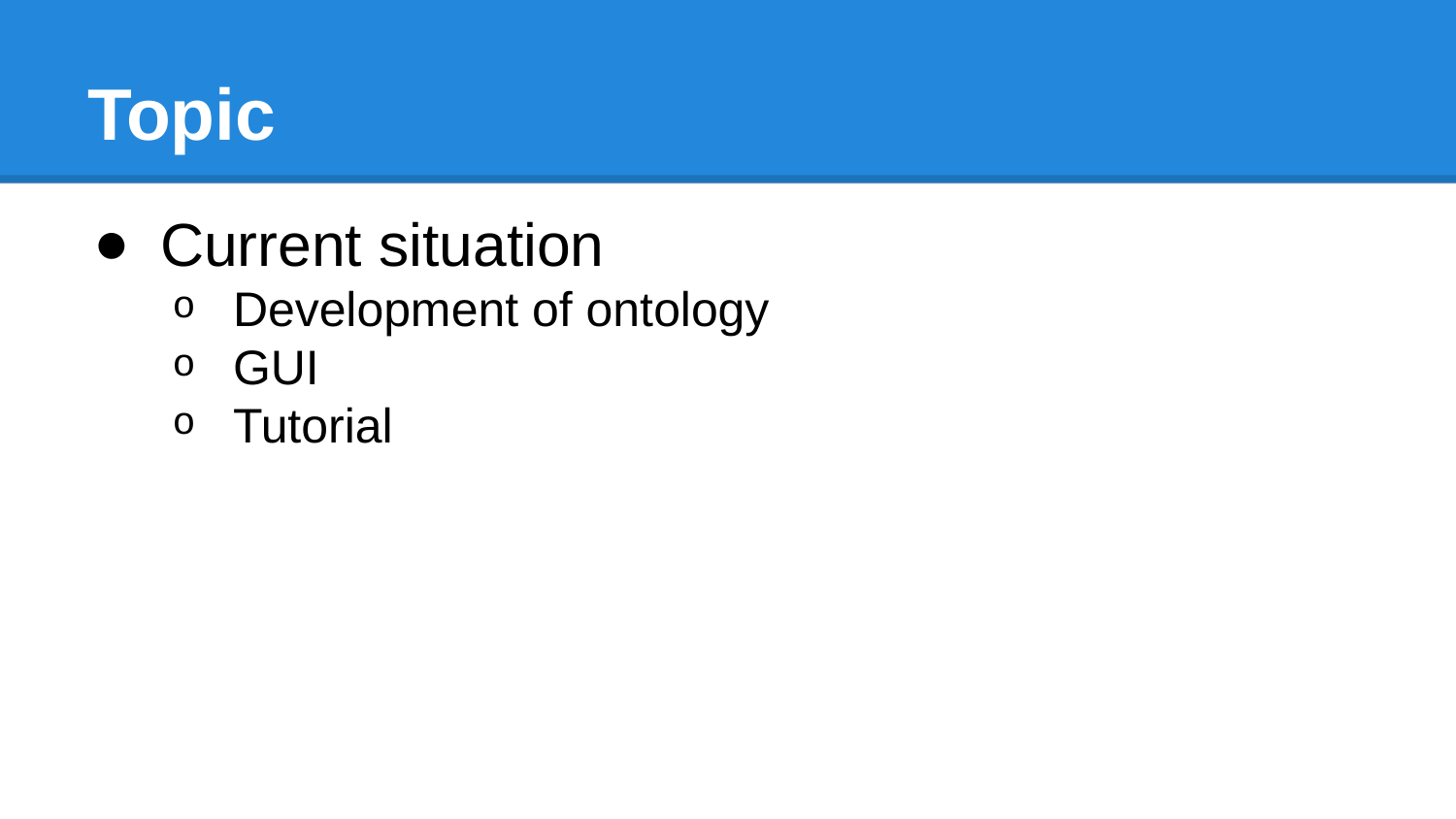

# Topic
Current situation
Development of ontology
GUI
Tutorial